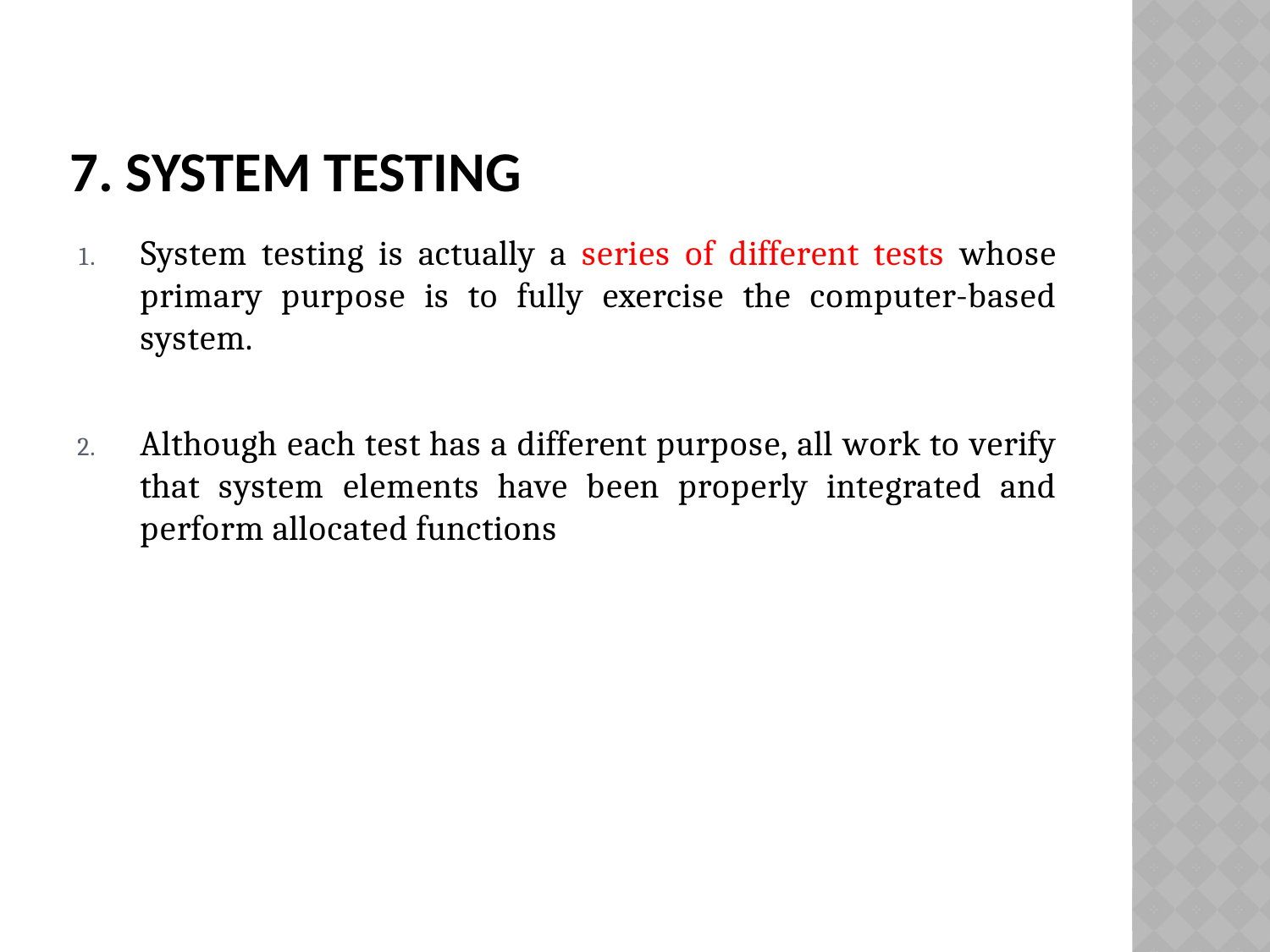

# 7. System testing
System testing is actually a series of different tests whose primary purpose is to fully exercise the computer-based system.

Although each test has a different purpose, all work to verify that system elements have been properly integrated and perform allocated functions